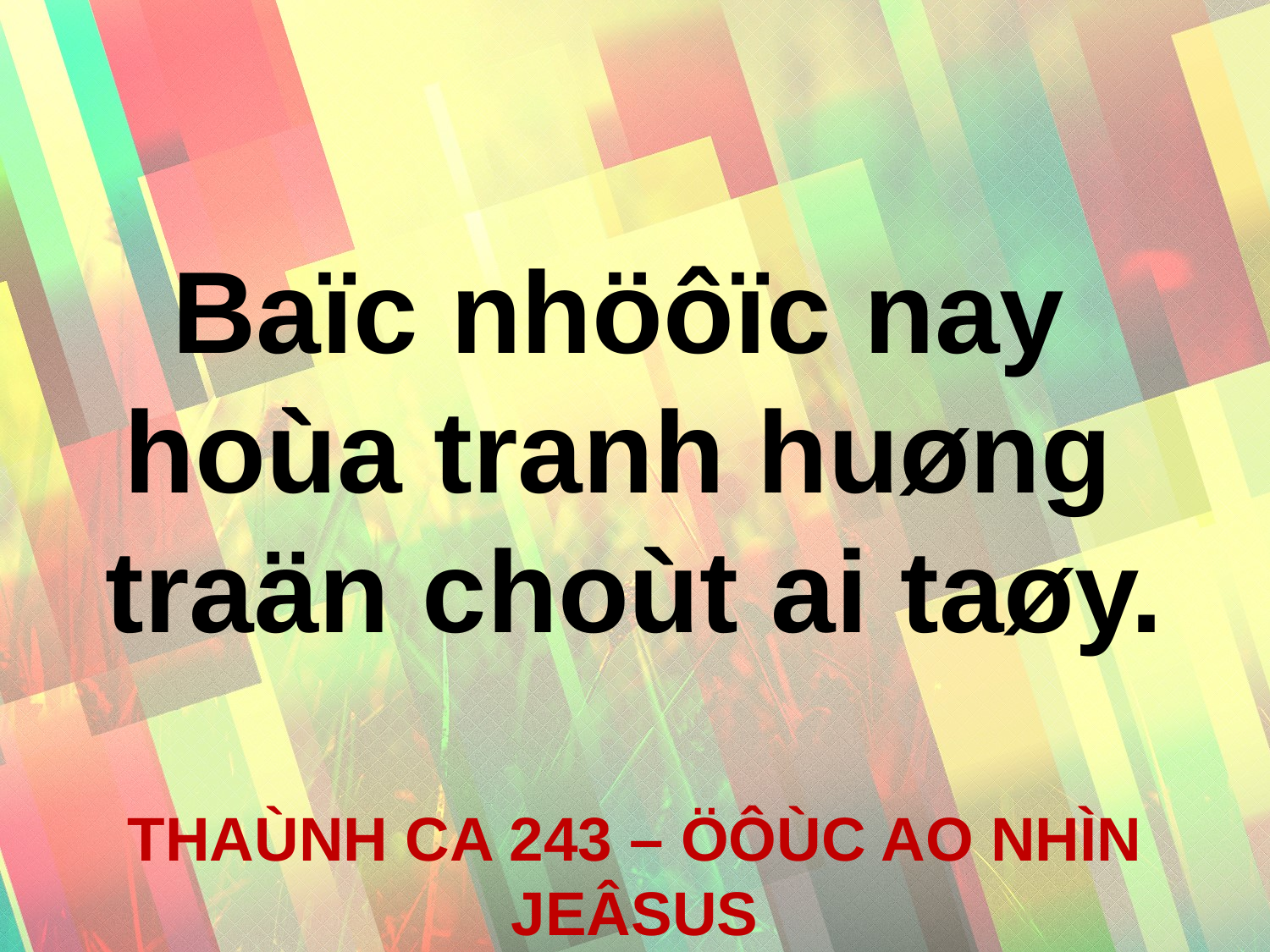

Baïc nhöôïc nay
hoùa tranh huøng
traän choùt ai taøy.
THAÙNH CA 243 – ÖÔÙC AO NHÌN JEÂSUS